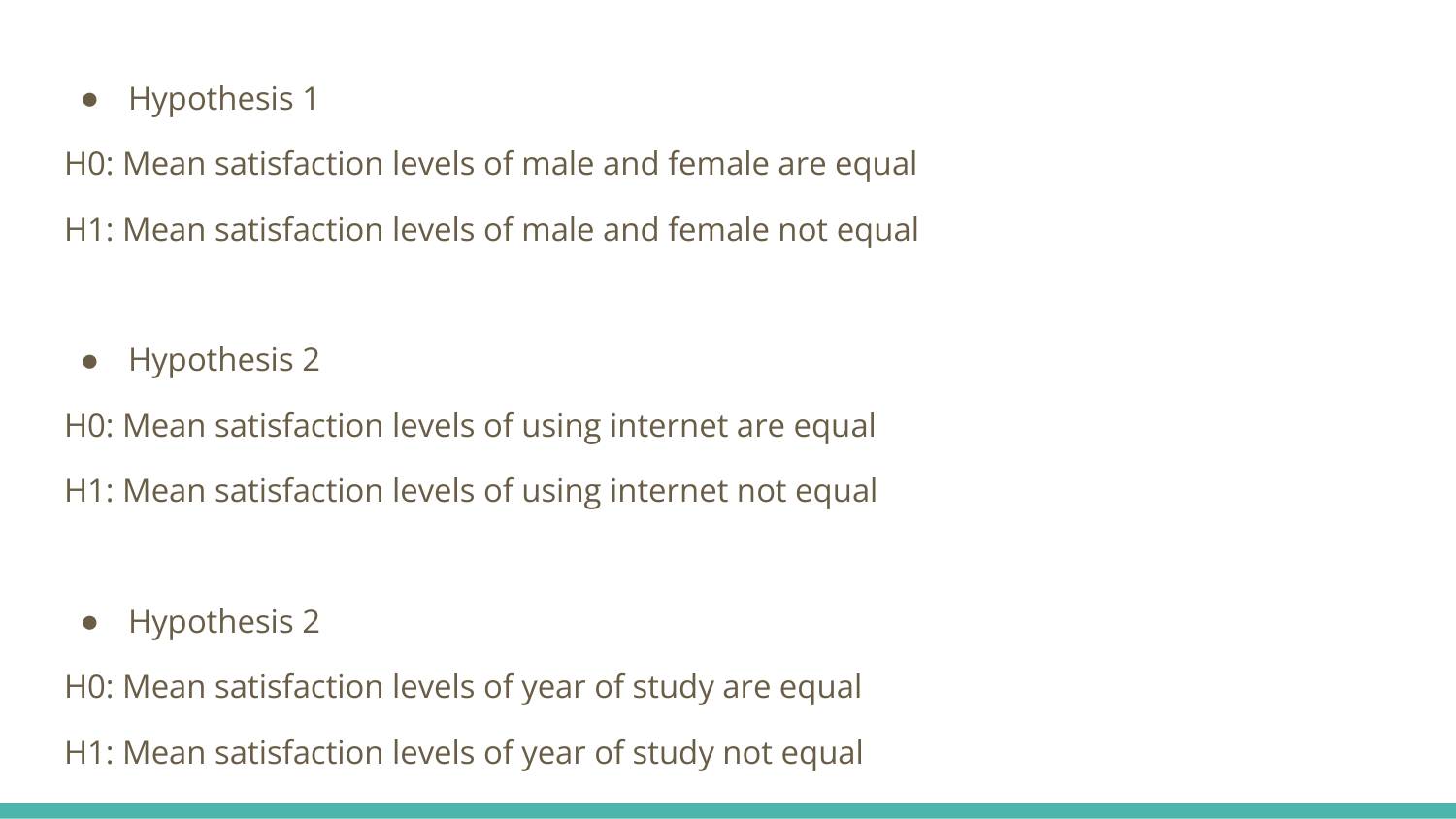

Hypothesis 1
H0: Mean satisfaction levels of male and female are equal
H1: Mean satisfaction levels of male and female not equal

Hypothesis 2
H0: Mean satisfaction levels of using internet are equal
H1: Mean satisfaction levels of using internet not equal

Hypothesis 2
H0: Mean satisfaction levels of year of study are equal
H1: Mean satisfaction levels of year of study not equal